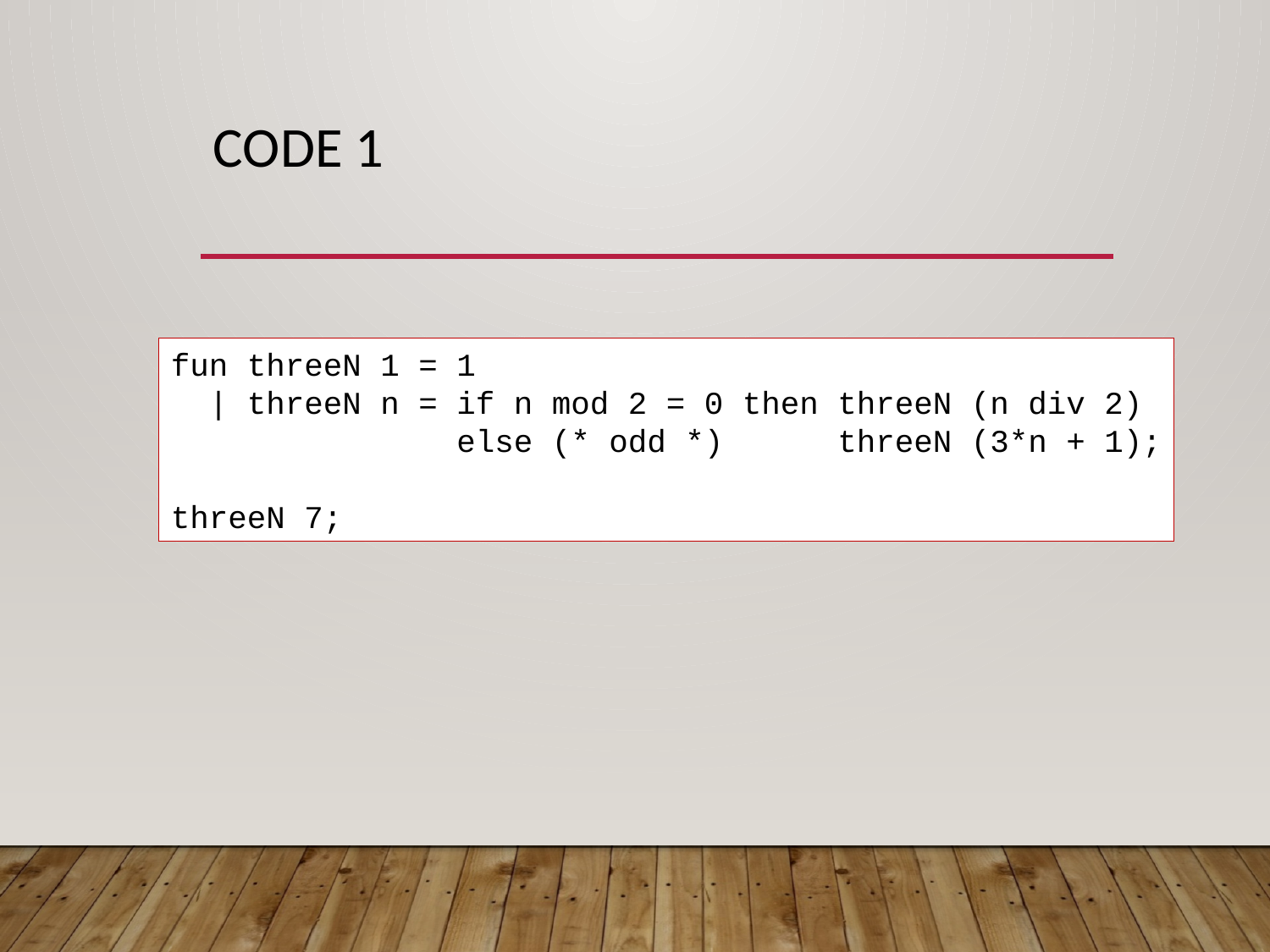

# Code 1
fun threeN 1 = 1
  | threeN n = if n mod 2 = 0 then threeN (n div 2)
               else (* odd *)      threeN (3*n + 1);

threeN 7;